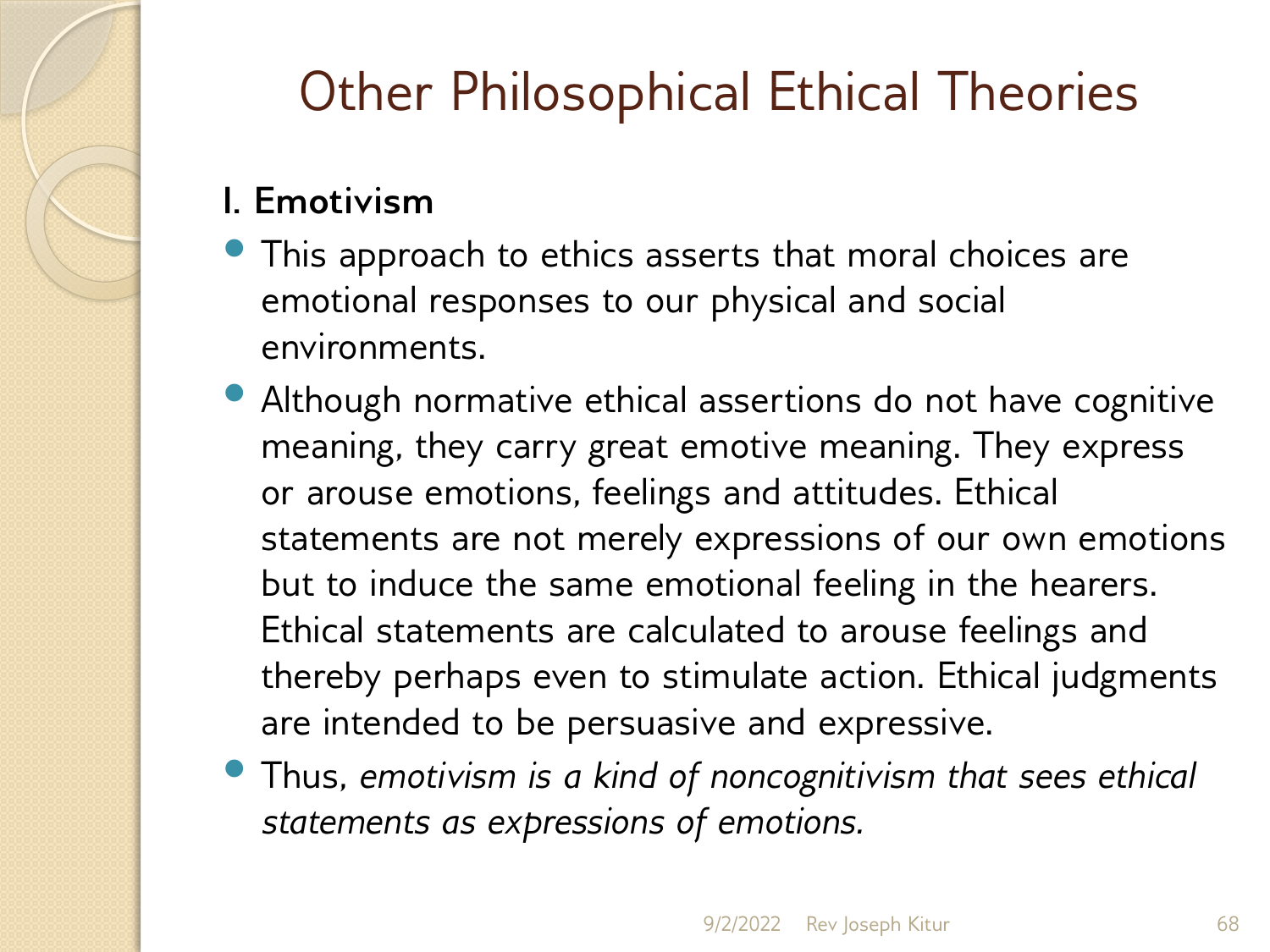

# Other Philosophical Ethical Theories
I. Emotivism
This approach to ethics asserts that moral choices are emotional responses to our physical and social environments.
Although normative ethical assertions do not have cognitive meaning, they carry great emotive meaning. They express or arouse emotions, feelings and attitudes. Ethical statements are not merely expressions of our own emotions but to induce the same emotional feeling in the hearers. Ethical statements are calculated to arouse feelings and thereby perhaps even to stimulate action. Ethical judgments are intended to be persuasive and expressive.
Thus, emotivism is a kind of noncognitivism that sees ethical statements as expressions of emotions.
9/2/2022
Rev Joseph Kitur
68